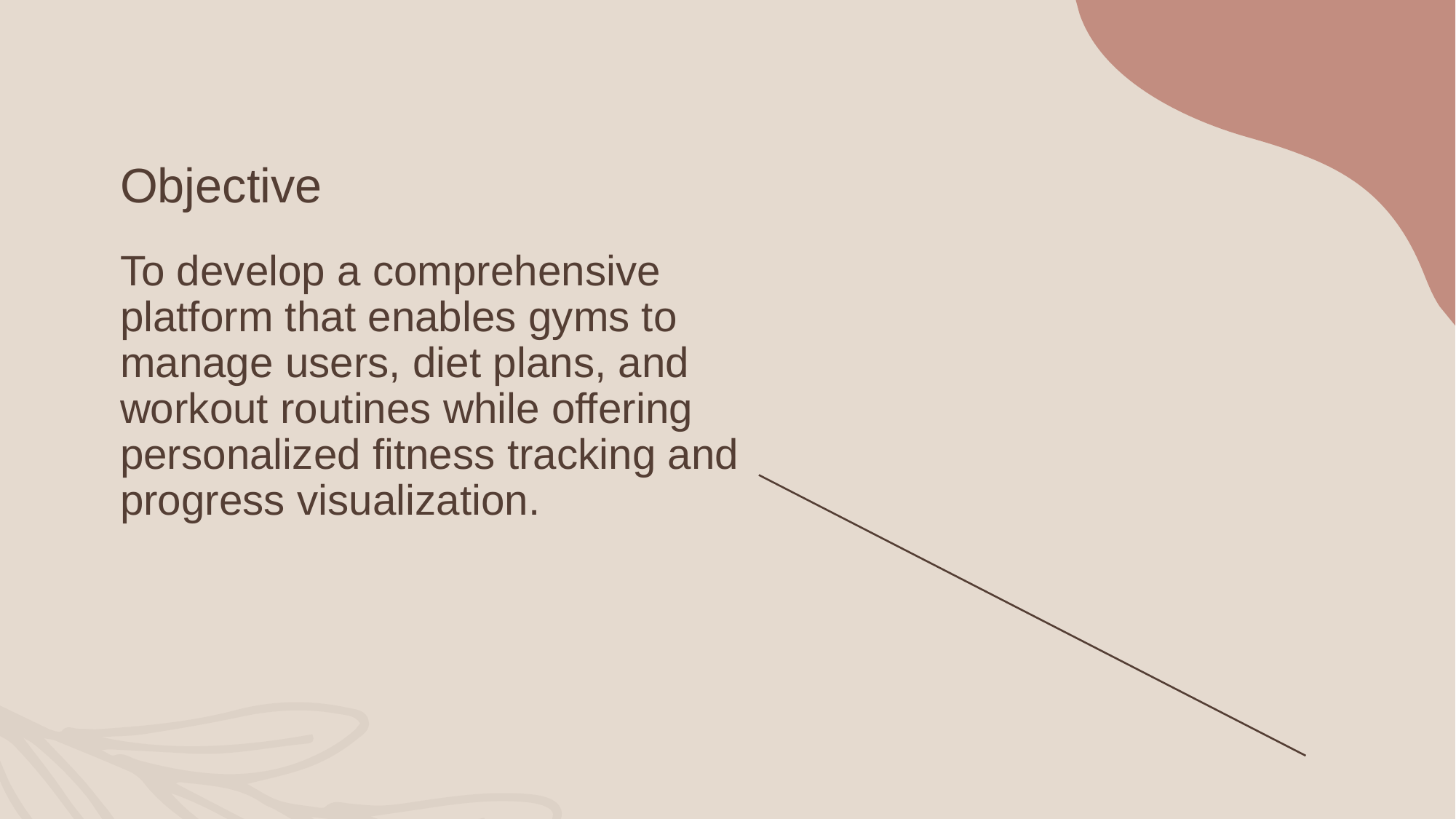

# Objective
To develop a comprehensive platform that enables gyms to manage users, diet plans, and workout routines while offering personalized fitness tracking and progress visualization.